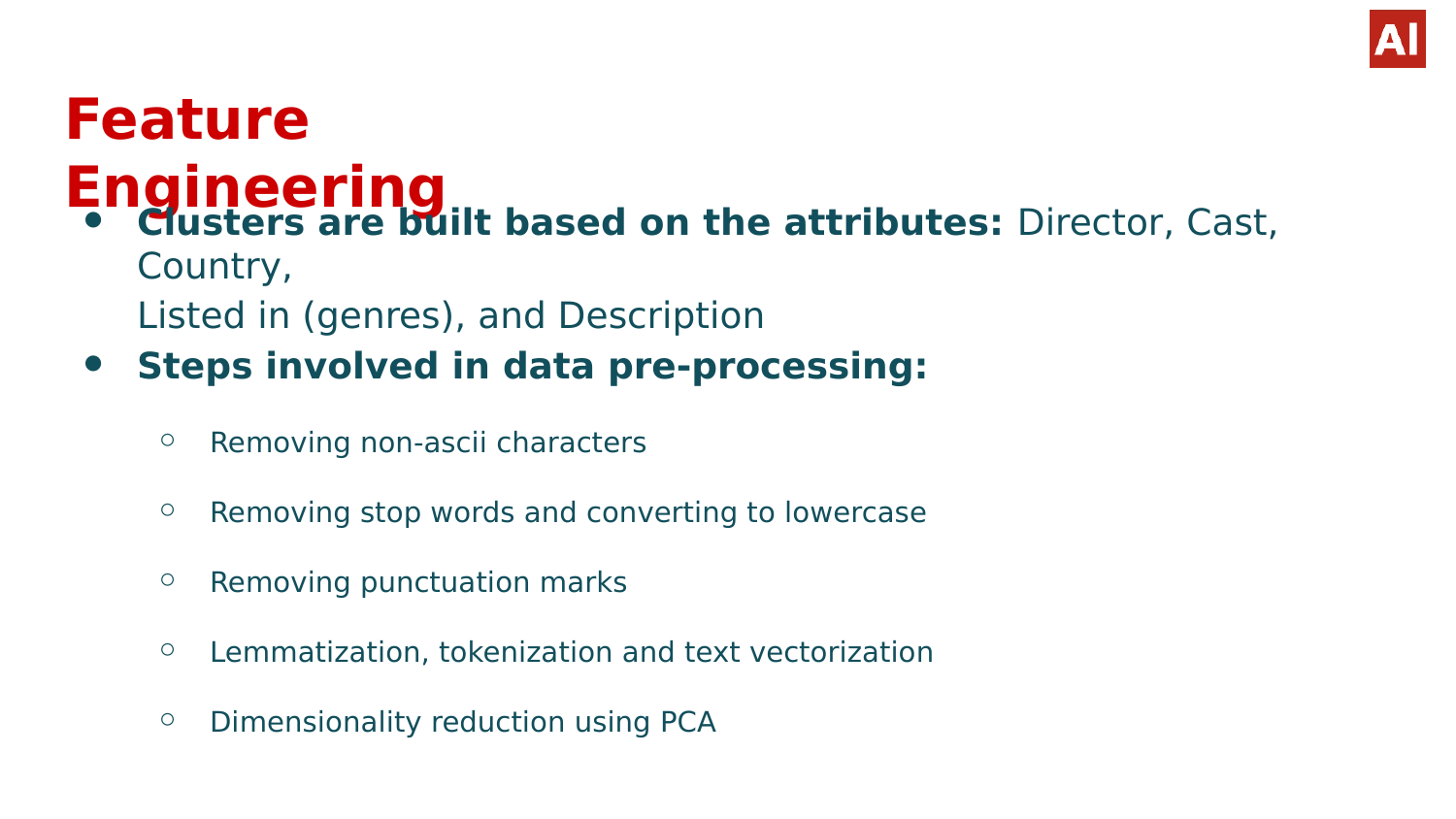

# Feature Engineering
Clusters are built based on the attributes: Director, Cast, Country,
Listed in (genres), and Description
Steps involved in data pre-processing:
Removing non-ascii characters

Removing stop words and converting to lowercase

Removing punctuation marks

Lemmatization, tokenization and text vectorization

Dimensionality reduction using PCA